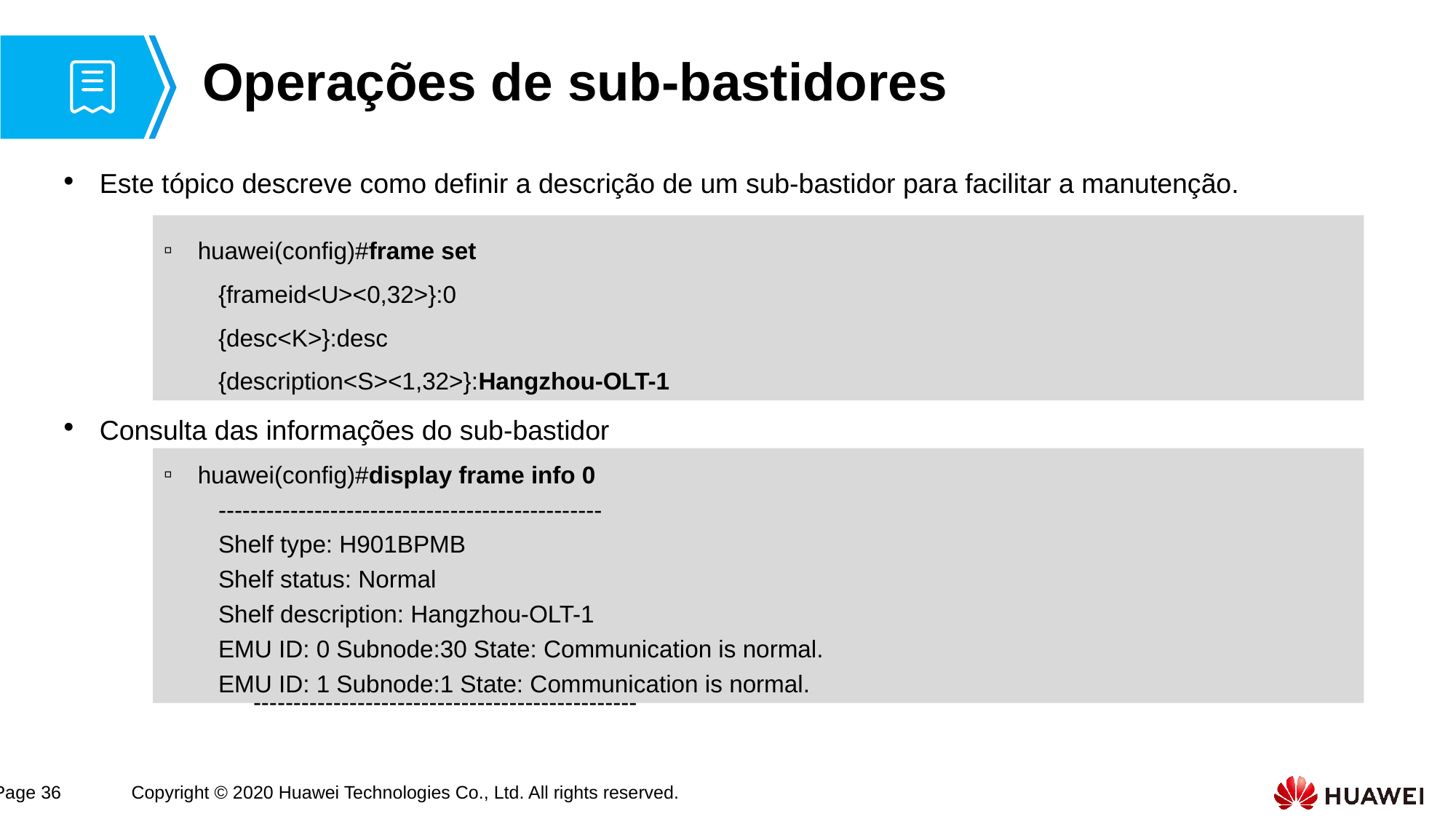

# Operações de sub-bastidores
Este tópico descreve como definir a descrição de um sub-bastidor para facilitar a manutenção.

Consulta das informações do sub-bastidor
huawei(config)#frame set
{frameid<U><0,32>}:0
{desc<K>}:desc
{description<S><1,32>}:Hangzhou-OLT-1
huawei(config)#display frame info 0
------------------------------------------------
Shelf type: H901BPMB
Shelf status: Normal
Shelf description: Hangzhou-OLT-1
EMU ID: 0 Subnode:30 State: Communication is normal.
EMU ID: 1 Subnode:1 State: Communication is normal.
------------------------------------------------